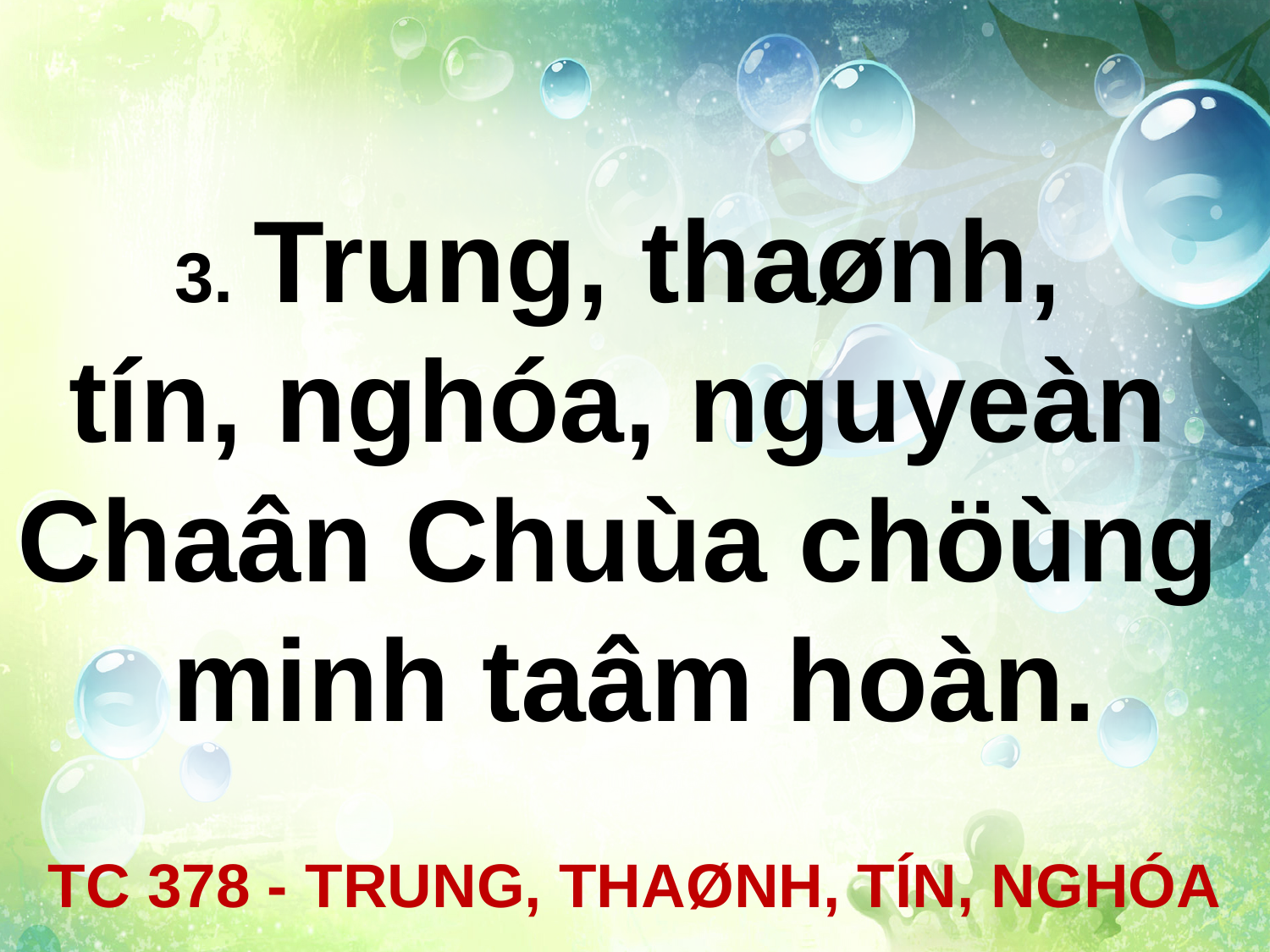

3. Trung, thaønh,
tín, nghóa, nguyeàn
Chaân Chuùa chöùng
minh taâm hoàn.
TC 378 - TRUNG, THAØNH, TÍN, NGHÓA